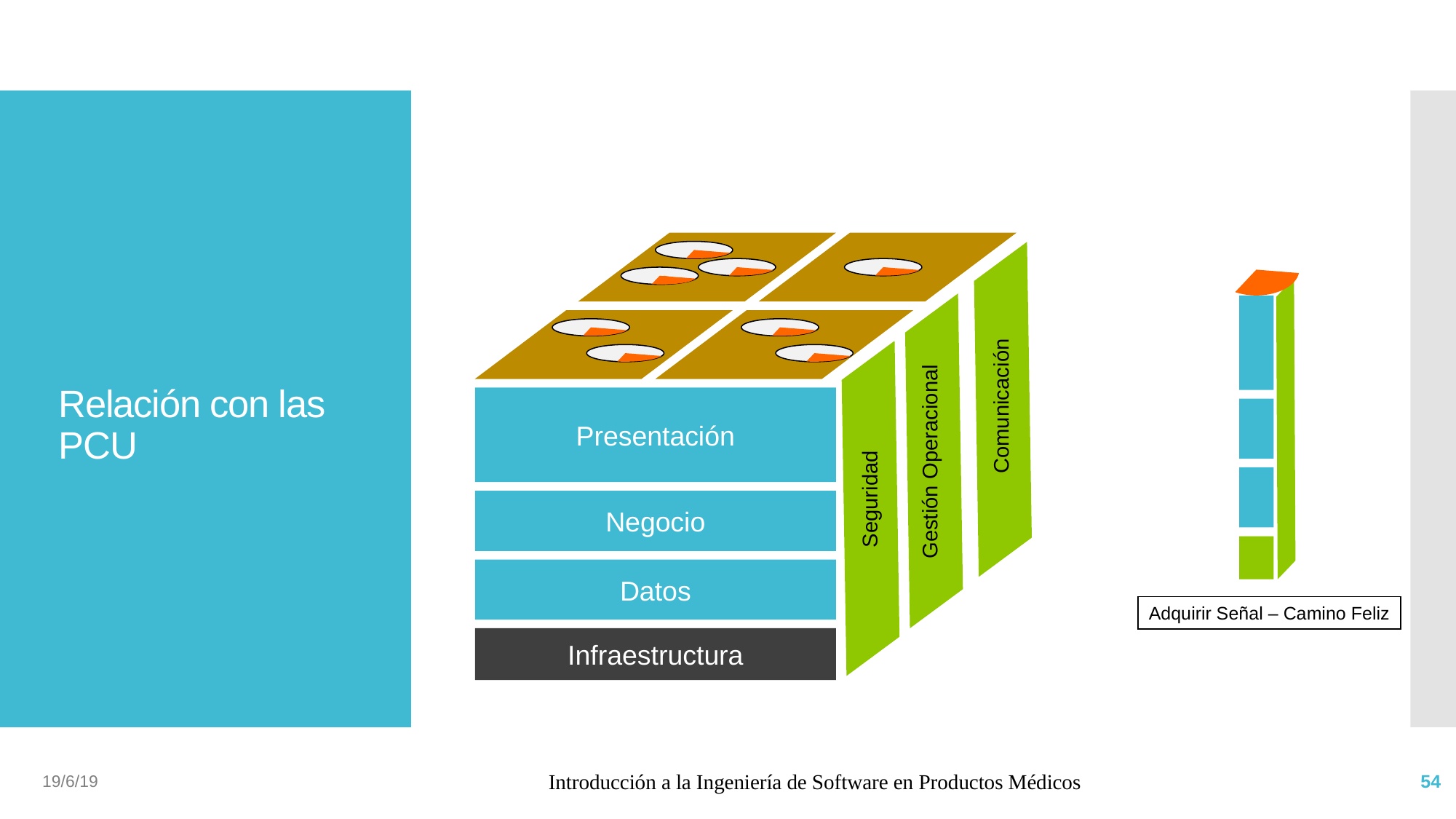

Adquirir Señal – Camino Feliz

# Relación con las PCU
Presentación
Comunicación
Gestión Operacional
Seguridad
Negocio
Datos
Infraestructura
19/6/19
Introducción a la Ingeniería de Software en Productos Médicos
54